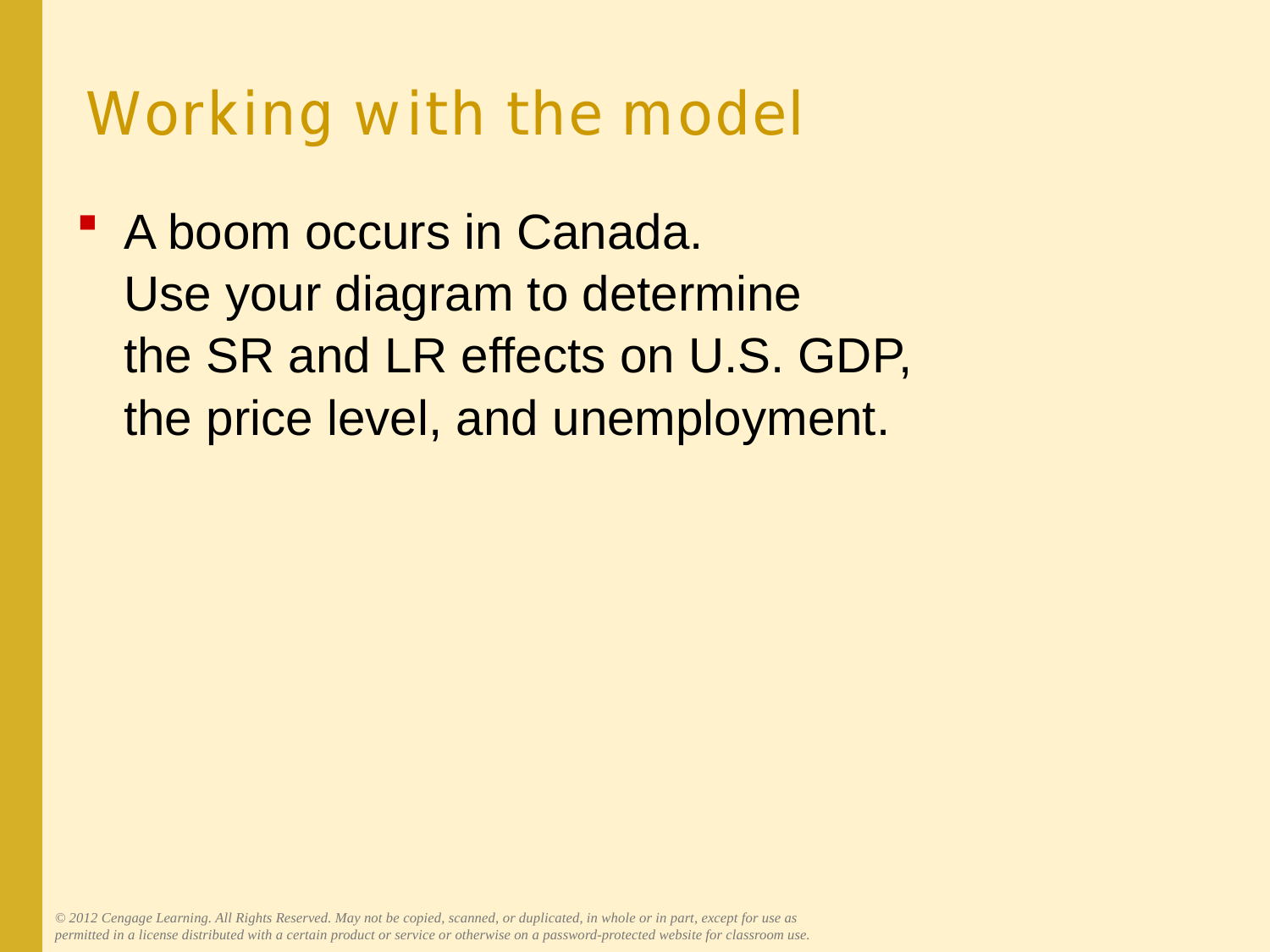

# Working with the model
A boom occurs in Canada.
Use your diagram to determine
the SR and LR effects on U.S. GDP,
the price level, and unemployment.
© 2012 Cengage Learning. All Rights Reserved. May not be copied, scanned, or duplicated, in whole or in part, except for use as permitted in a license distributed with a certain product or service or otherwise on a password-protected website for classroom use.